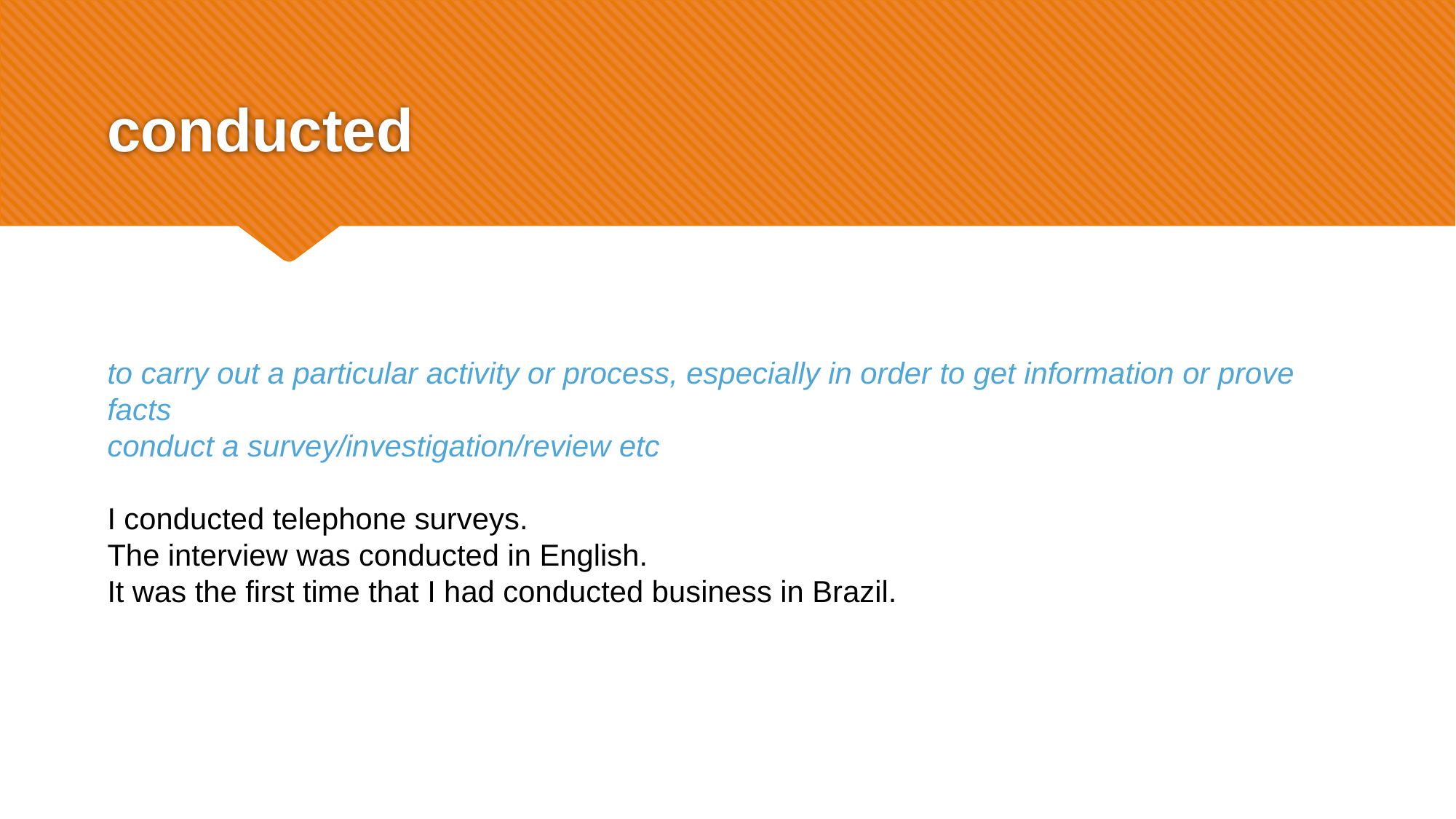

# conducted
to carry out a particular activity or process, especially in order to get information or prove facts
conduct a survey/investigation/review etc

I conducted telephone surveys.
The interview was conducted in English.
It was the first time that I had conducted business in Brazil.